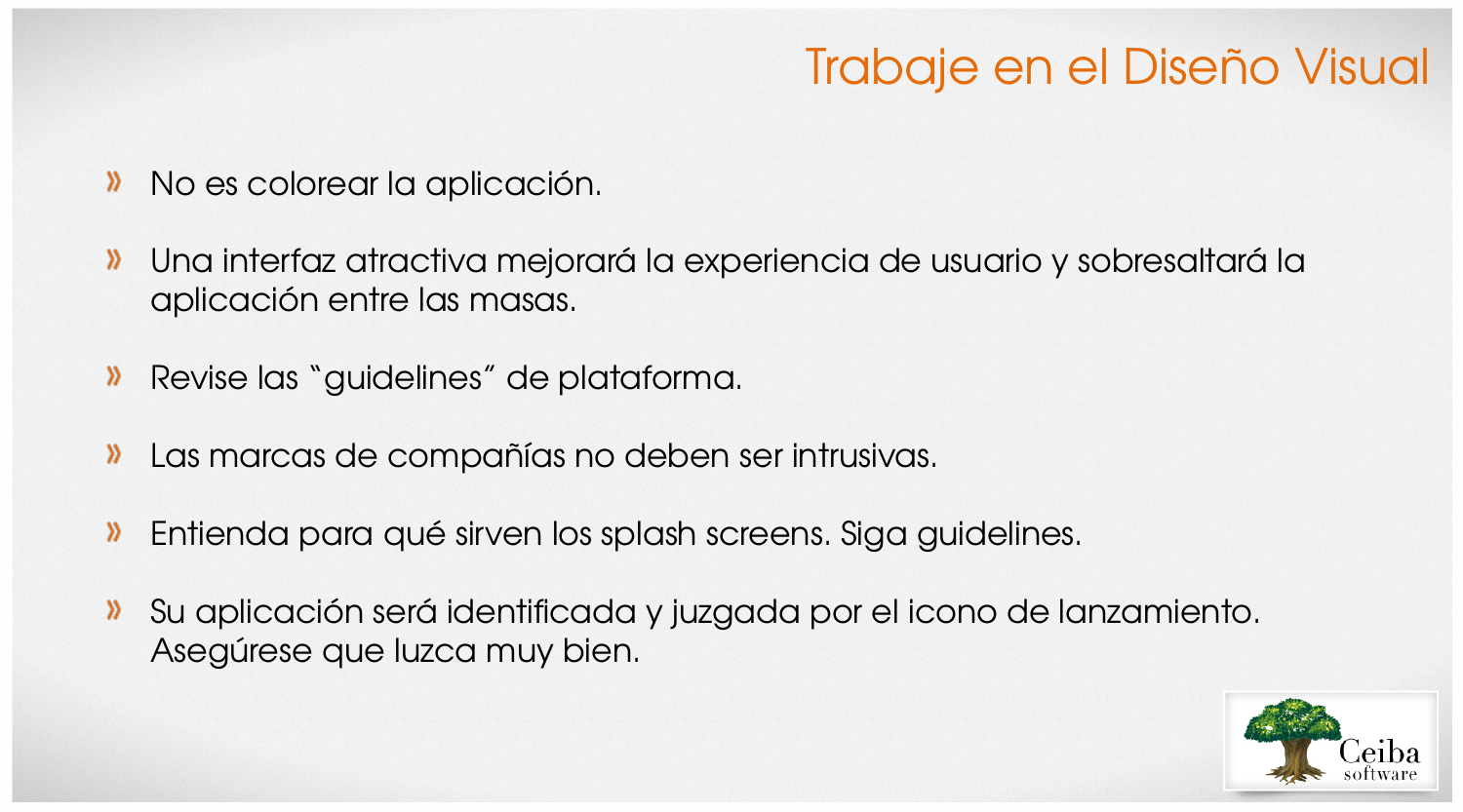

Trabaje en el Diseño Visual
No es colorear la aplicación.

Una interfaz atractiva mejorará la experiencia de usuario y sobresaltará la aplicación entre las masas.

Revise las “guidelines” de plataforma.

Las marcas de compañías no deben ser intrusivas.

Entienda para qué sirven los splash screens. Siga guidelines.

Su aplicación será identificada y juzgada por el icono de lanzamiento. Asegúrese que luzca muy bien.